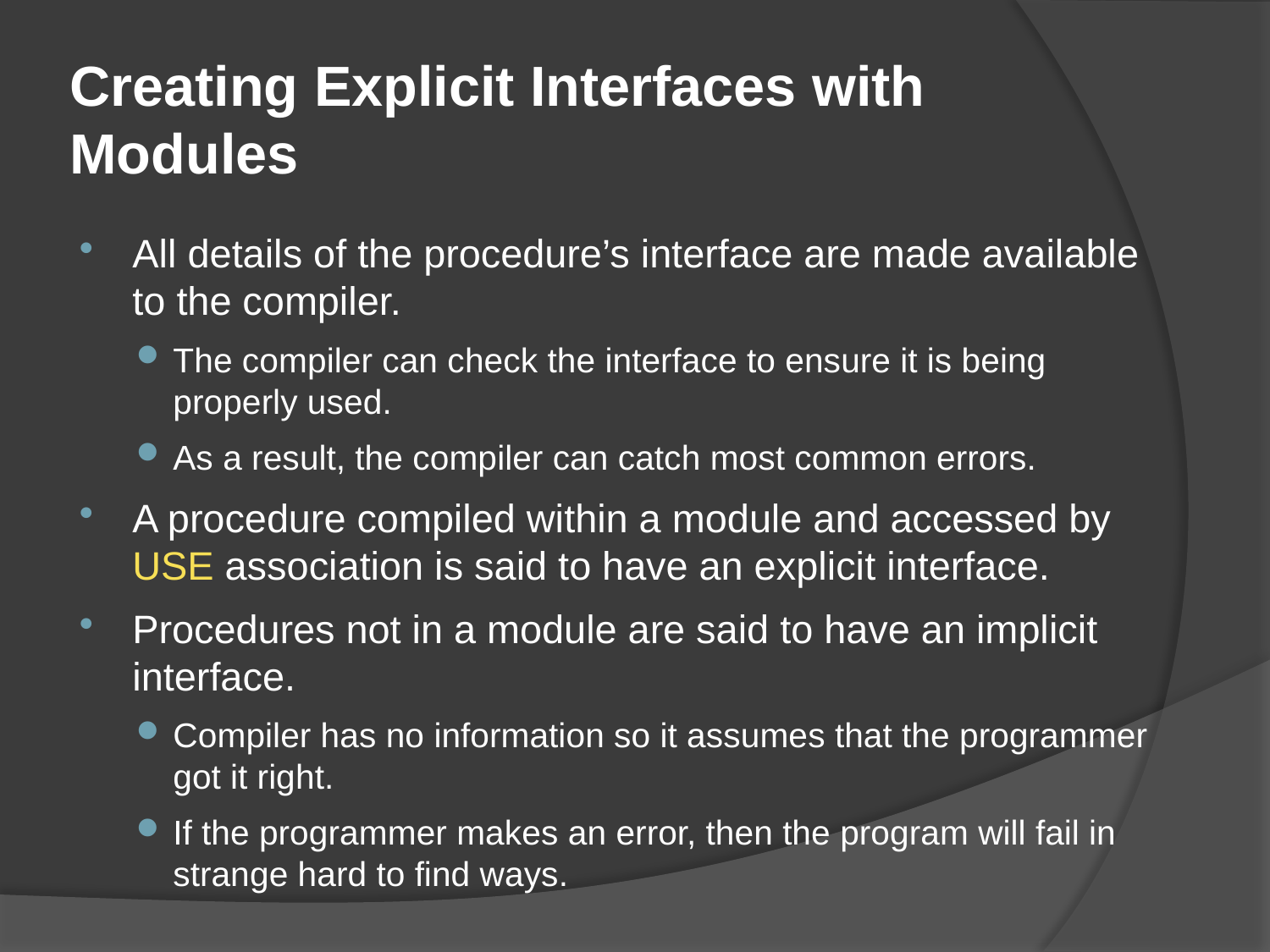

# Creating Explicit Interfaces with Modules
All details of the procedure’s interface are made available to the compiler.
The compiler can check the interface to ensure it is being properly used.
As a result, the compiler can catch most common errors.
A procedure compiled within a module and accessed by USE association is said to have an explicit interface.
Procedures not in a module are said to have an implicit interface.
Compiler has no information so it assumes that the programmer got it right.
If the programmer makes an error, then the program will fail in strange hard to find ways.